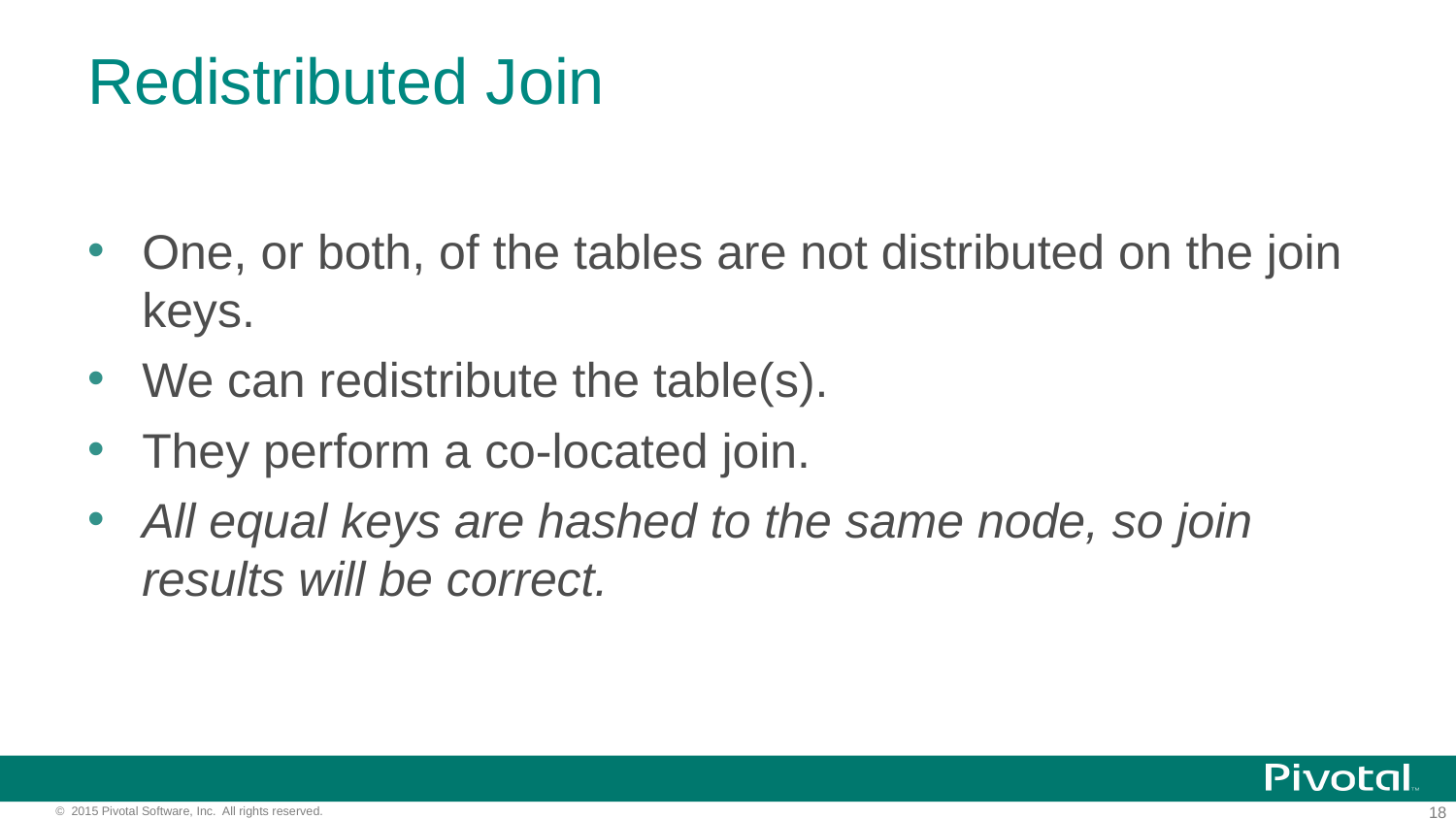

# Redistributed Join
One, or both, of the tables are not distributed on the join keys.
We can redistribute the table(s).
They perform a co-located join.
All equal keys are hashed to the same node, so join results will be correct.